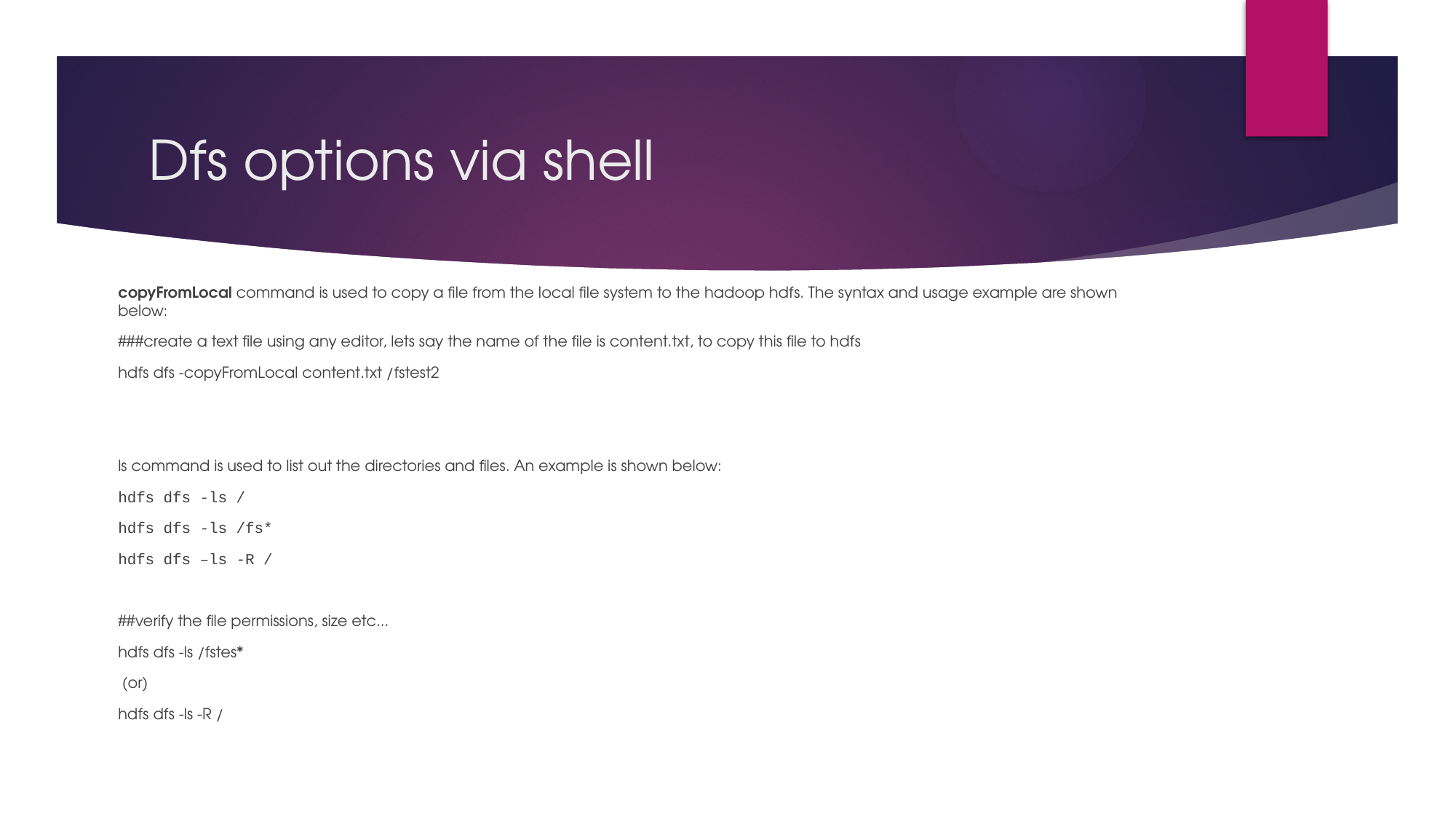

# Dfs options via shell
copyFromLocal command is used to copy a file from the local file system to the hadoop hdfs. The syntax and usage example are shown below:
###create a text file using any editor, lets say the name of the file is content.txt, to copy this file to hdfs
hdfs dfs -copyFromLocal content.txt /fstest2

ls command is used to list out the directories and files. An example is shown below:
hdfs dfs -ls /
hdfs dfs -ls /fs*
hdfs dfs –ls -R /

##verify the file permissions, size etc...
hdfs dfs -ls /fstes*
 (or)
hdfs dfs -ls -R /